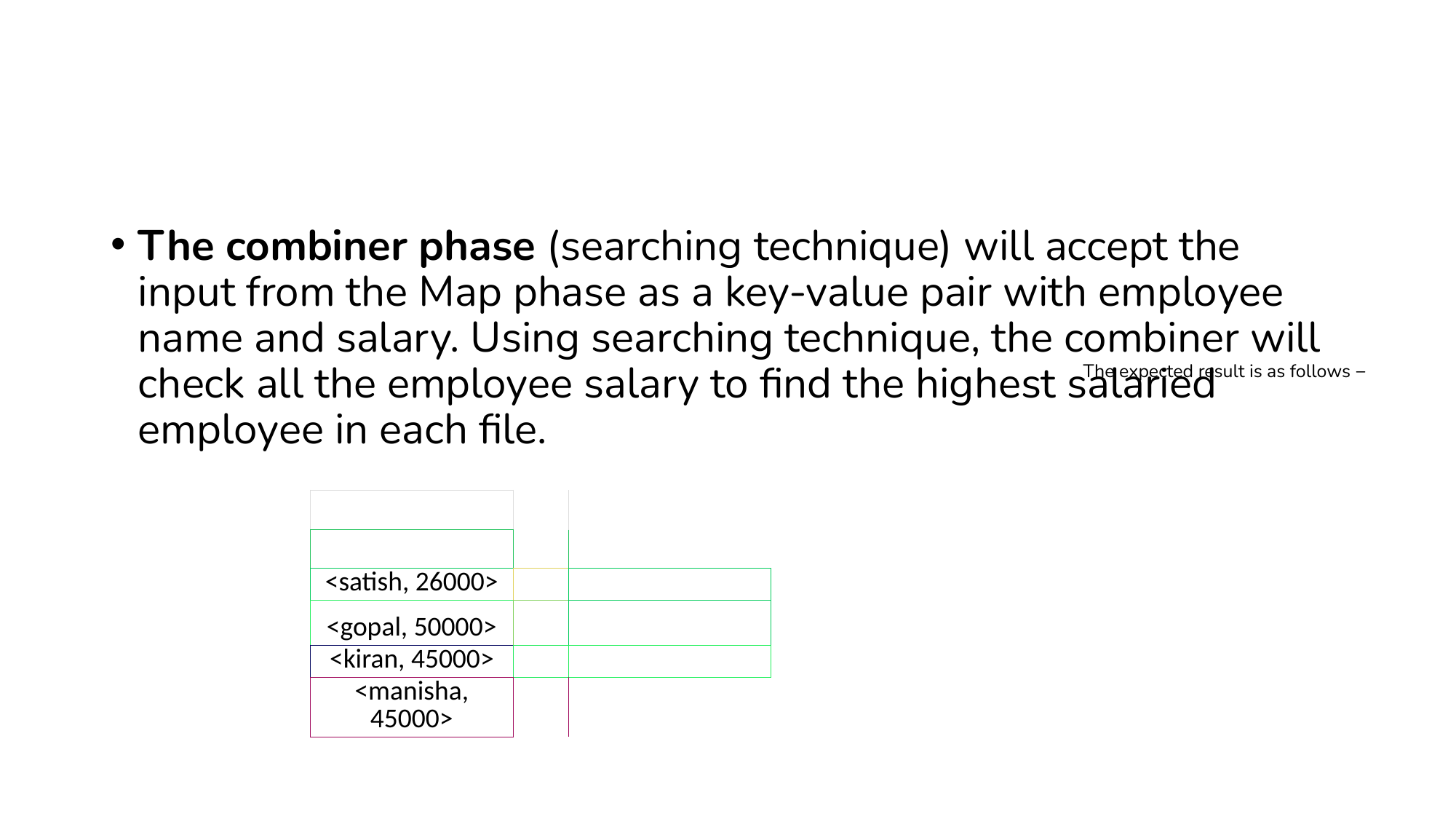

#
The combiner phase (searching technique) will accept the input from the Map phase as a key-value pair with employee name and salary. Using searching technique, the combiner will check all the employee salary to find the highest salaried employee in each file.

The expected result is as follows −
|  |  |  |
| --- | --- | --- |
|  |  |  |
| <satish, 26000> |  |  |
| <gopal, 50000> |  |  |
| <kiran, 45000> |  |  |
| <manisha, 45000> |  |  |